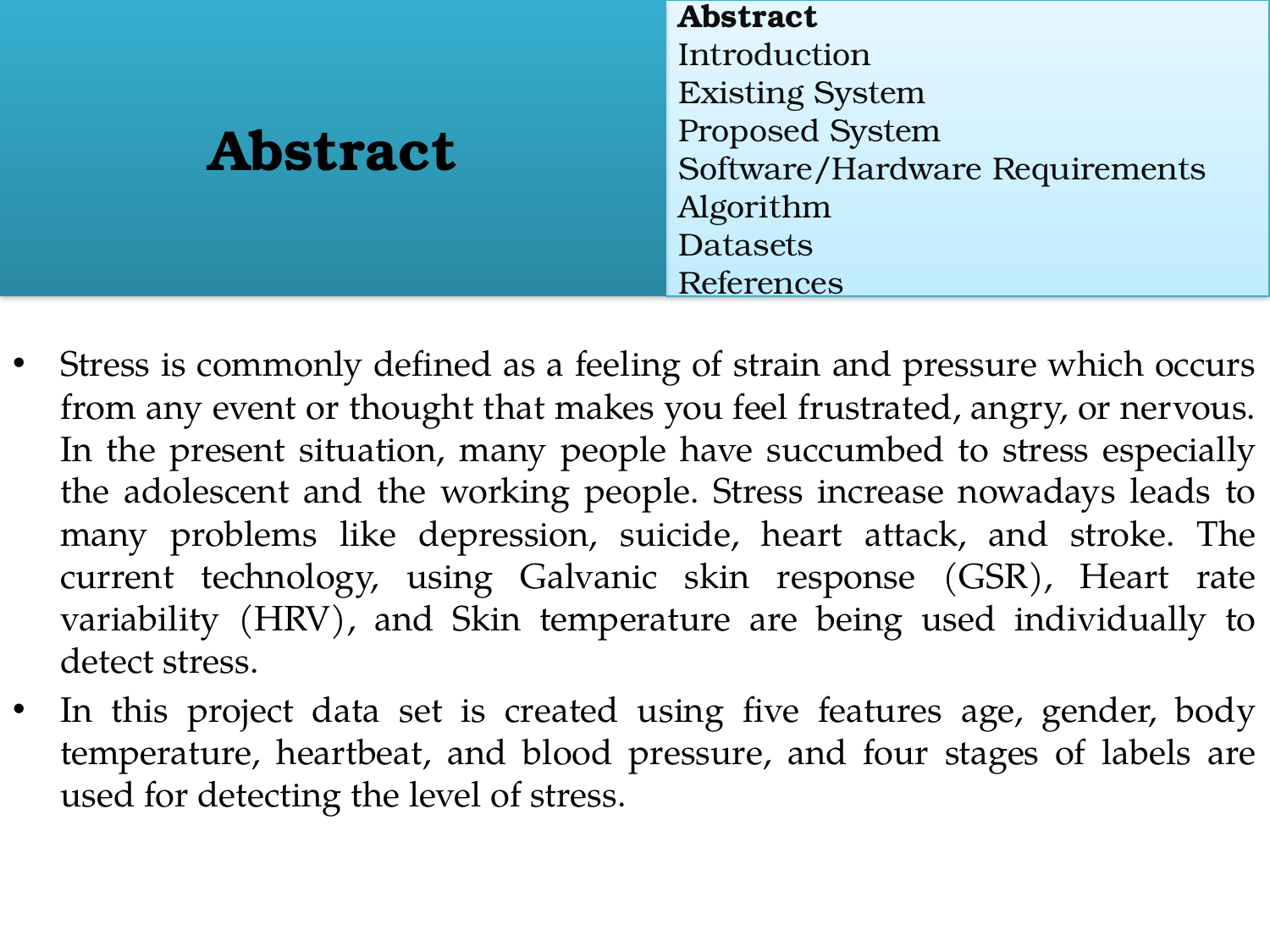

Abstract
Abstract
Introduction
Existing System
Proposed System
Software/Hardware Requirements
Algorithm
Datasets
References
# *

Stress is commonly defined as a feeling of strain and pressure which occurs from any event or thought that makes you feel frustrated, angry, or nervous. In the present situation, many people have succumbed to stress especially the adolescent and the working people. Stress increase nowadays leads to many problems like depression, suicide, heart attack, and stroke. The current technology, using Galvanic skin response (GSR), Heart rate variability (HRV), and Skin temperature are being used individually to detect stress.
In this project data set is created using five features age, gender, body temperature, heartbeat, and blood pressure, and four stages of labels are used for detecting the level of stress.